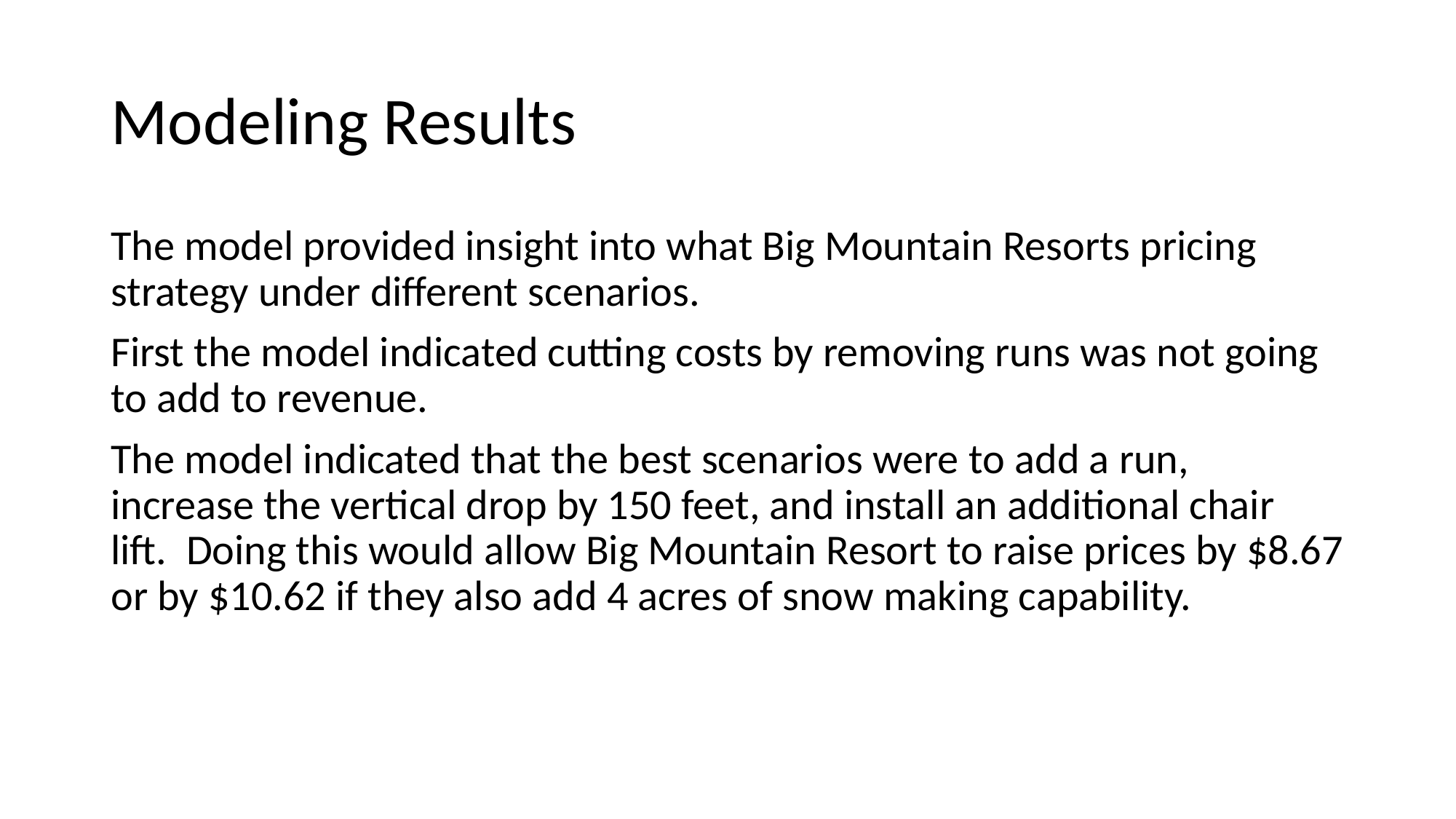

# Modeling Results
The model provided insight into what Big Mountain Resorts pricing strategy under different scenarios.
First the model indicated cutting costs by removing runs was not going to add to revenue.
The model indicated that the best scenarios were to add a run, increase the vertical drop by 150 feet, and install an additional chair lift.  Doing this would allow Big Mountain Resort to raise prices by $8.67 or by $10.62 if they also add 4 acres of snow making capability.